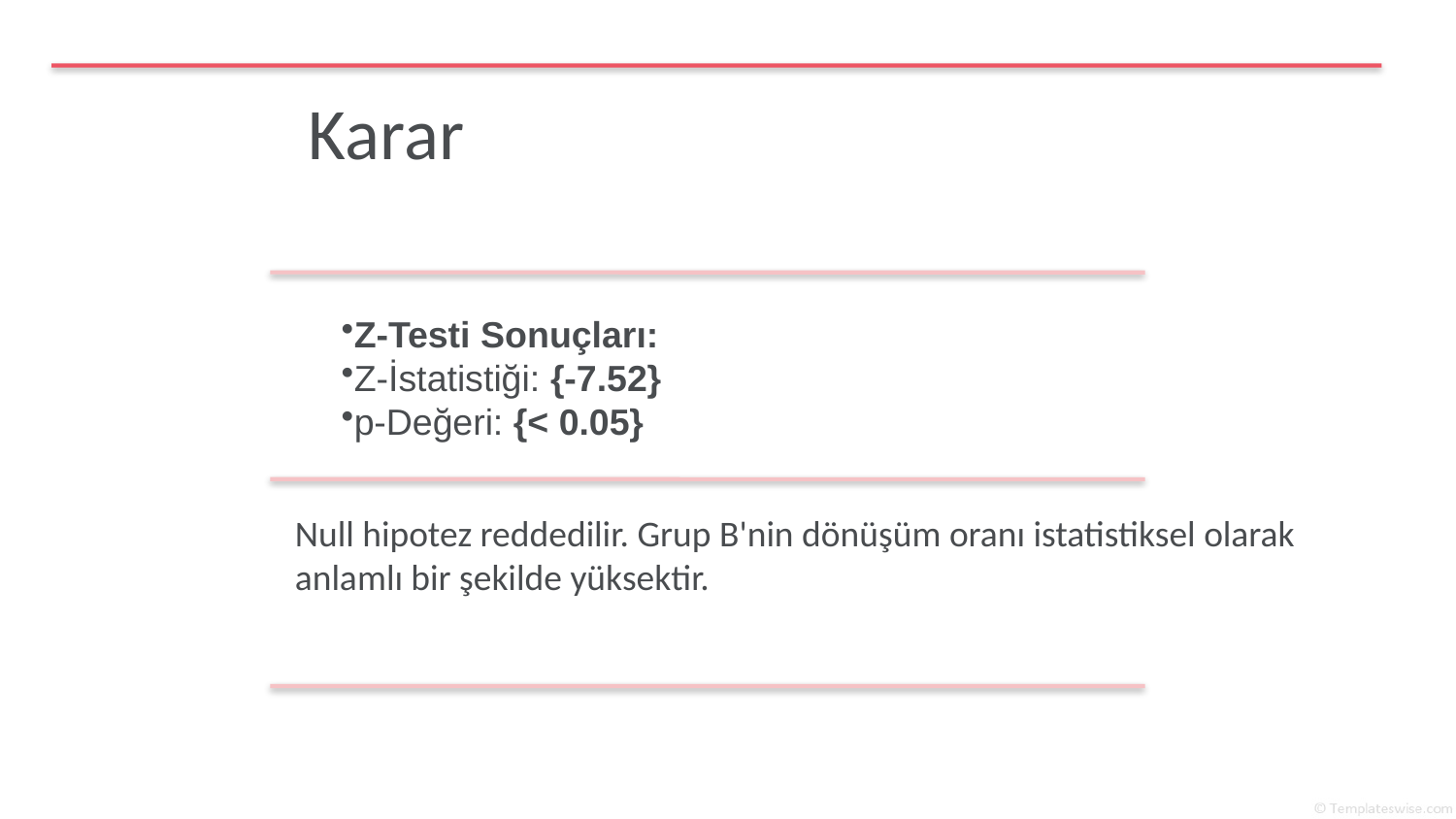

Karar

Z-Testi Sonuçları:
Z-İstatistiği: {-7.52}
p-Değeri: {< 0.05}
Null hipotez reddedilir. Grup B'nin dönüşüm oranı istatistiksel olarak anlamlı bir şekilde yüksektir.